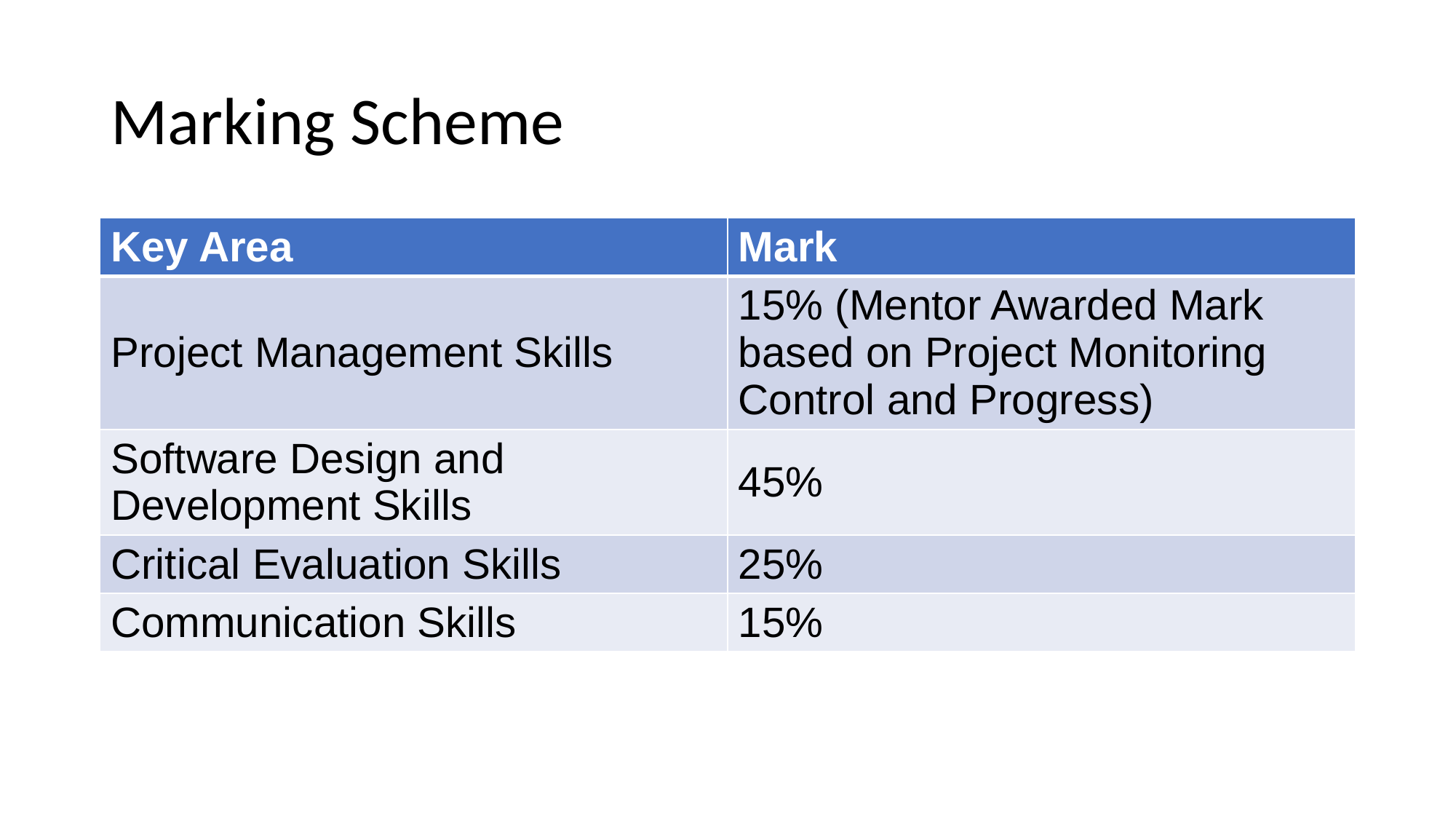

# Marking Scheme
| Key Area | Mark |
| --- | --- |
| Project Management Skills | 15% (Mentor Awarded Mark based on Project Monitoring Control and Progress) |
| Software Design and Development Skills | 45% |
| Critical Evaluation Skills | 25% |
| Communication Skills | 15% |